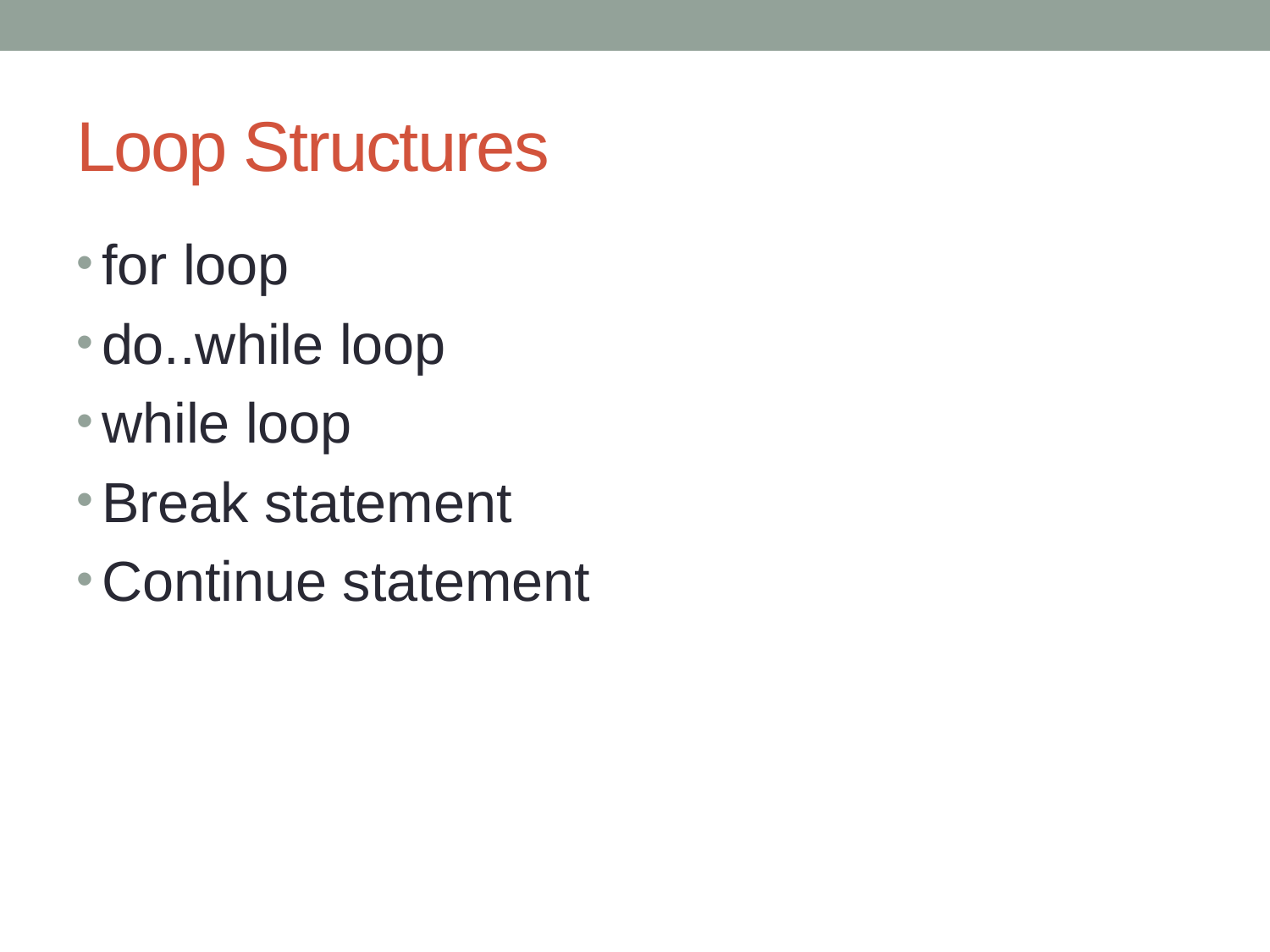

# Loop Structures
for loop
do..while loop
while loop
Break statement
Continue statement